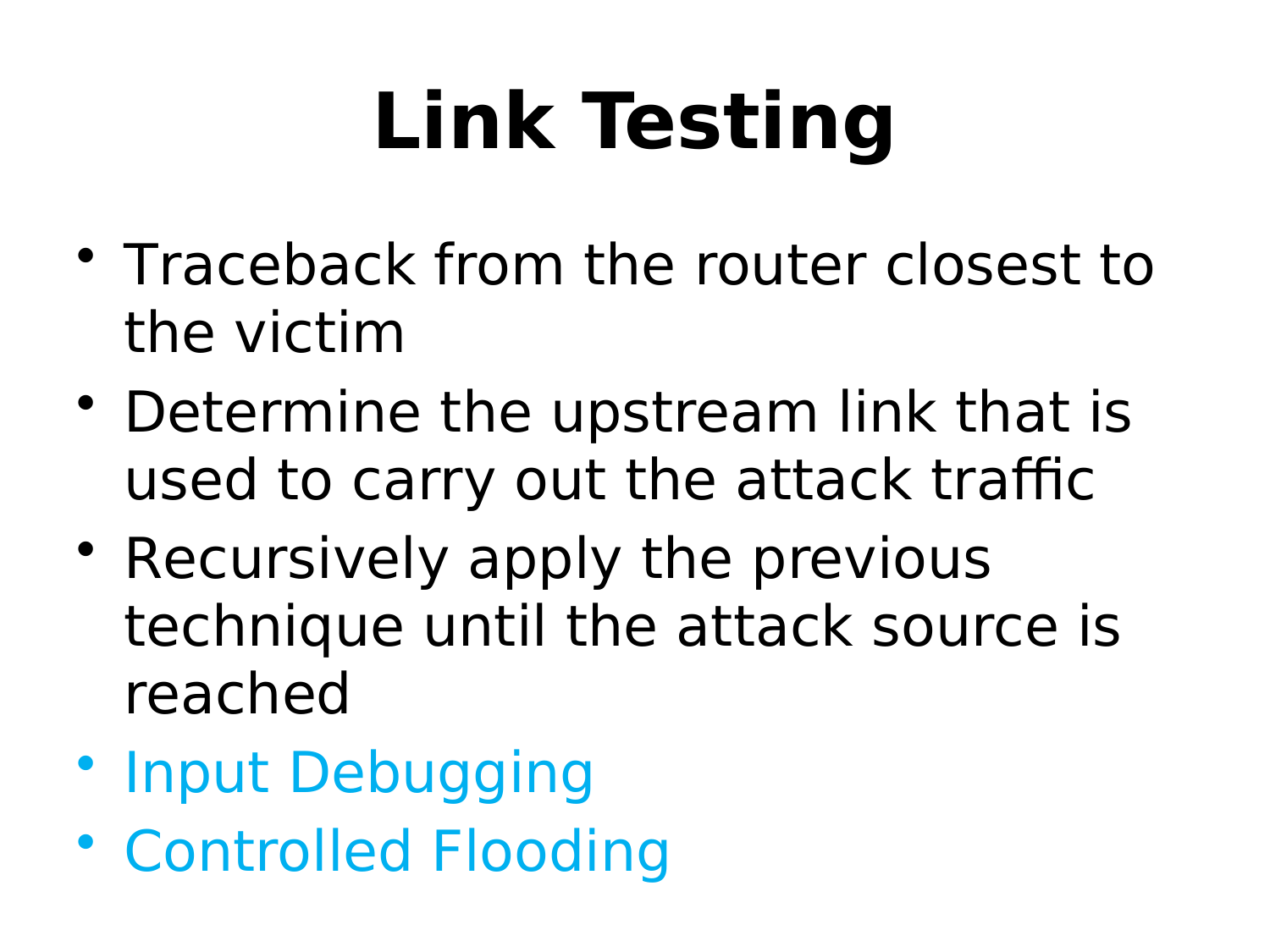

# Link Testing
Traceback from the router closest to the victim
Determine the upstream link that is used to carry out the attack traffic
Recursively apply the previous technique until the attack source is reached
Input Debugging
Controlled Flooding